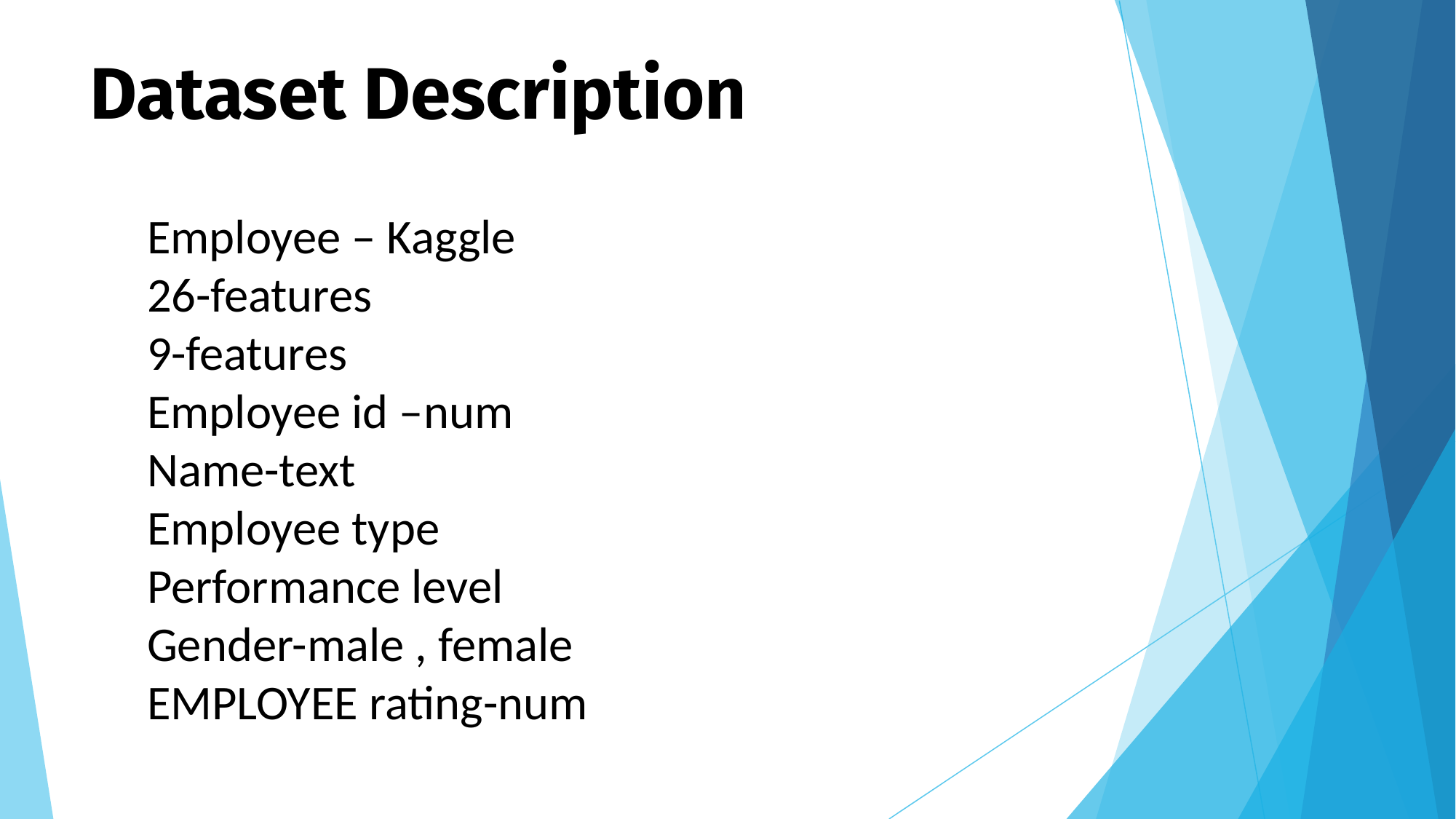

# Dataset Description
Employee – Kaggle
26-features
9-features
Employee id –num
Name-text
Employee type
Performance level
Gender-male , female
EMPLOYEE rating-num